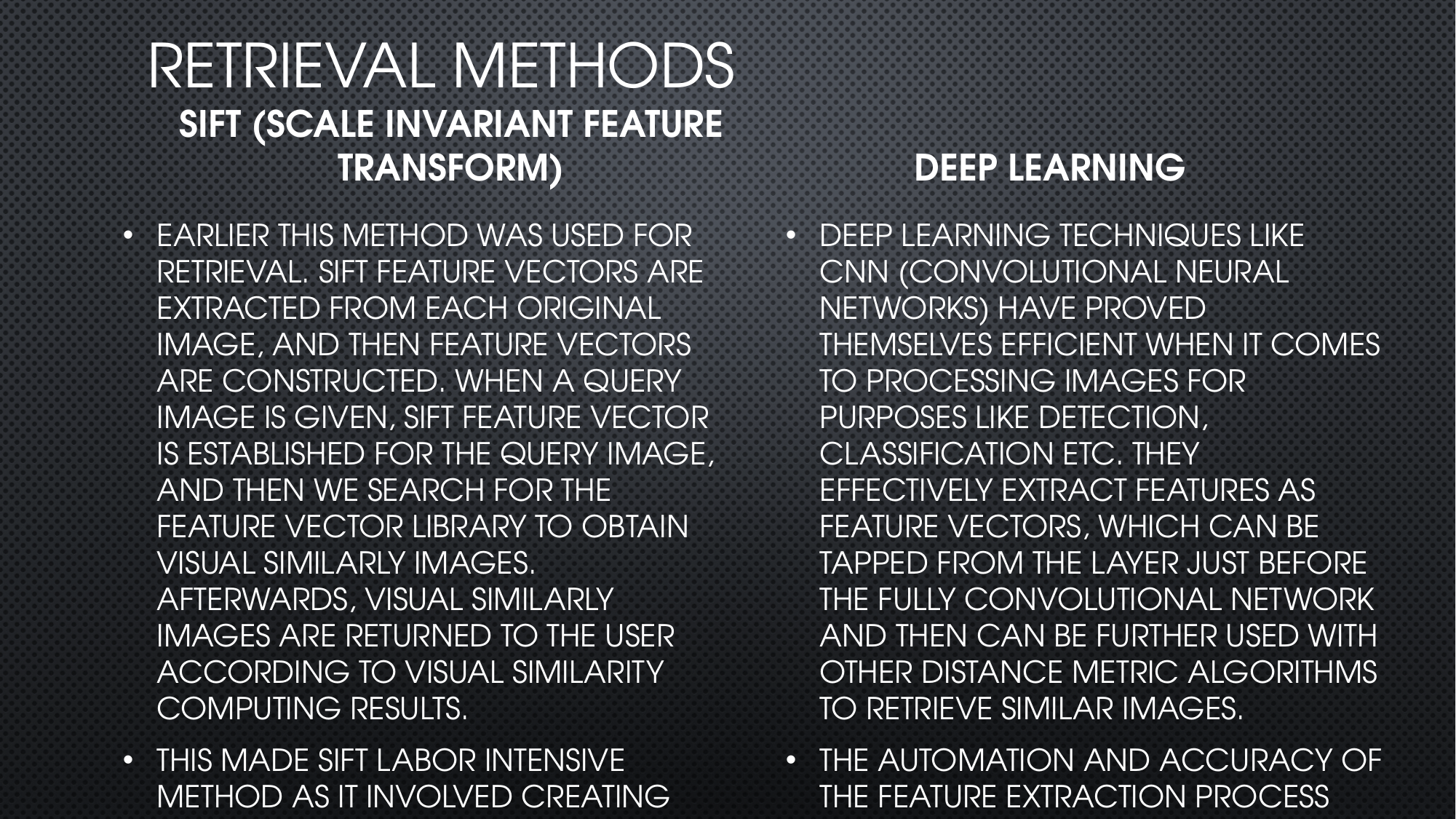

# Retrieval Methods
SIFT (Scale Invariant Feature Transform)
Deep Learning
Earlier this method was used for retrieval. SIFT feature vectors are extracted from each original image, and then feature vectors are constructed. When a query image is given, SIFT feature vector is established for the query image, and then we search for the feature vector library to obtain visual similarly images. Afterwards, visual similarly images are returned to the user according to visual similarity computing results.
This made SIFT labor intensive method as it involved creating feature vectors too.
Deep learning techniques like CNN (Convolutional neural networks) have proved themselves efficient when it comes to processing images for purposes like detection, classification etc. They effectively extract features as feature vectors, which can be tapped from the layer just before the fully convolutional network and then can be further used with other distance metric algorithms to retrieve similar images.
The automation and accuracy of the feature extraction process has lead to its adaptation for all such image retrievals.